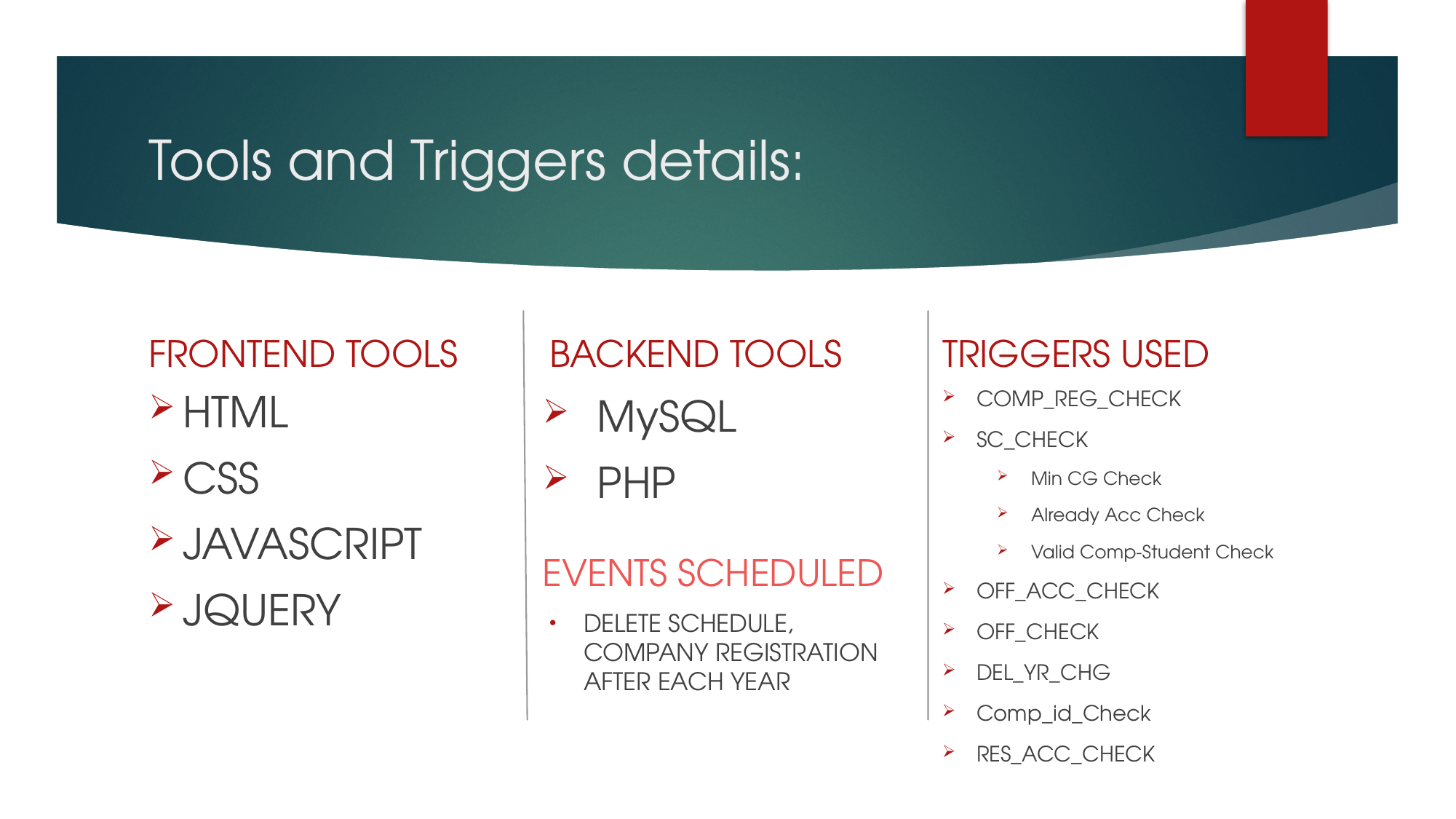

# Tools and Triggers details:
FRONTEND TOOLS
BACKEND TOOLS
TRIGGERS USED
COMP_REG_CHECK
SC_CHECK
Min CG Check
Already Acc Check
Valid Comp-Student Check
OFF_ACC_CHECK
OFF_CHECK
DEL_YR_CHG
Comp_id_Check
RES_ACC_CHECK
HTML
CSS
JAVASCRIPT
JQUERY
MySQL
PHP

EVENTS SCHEDULED
DELETE SCHEDULE, COMPANY REGISTRATION AFTER EACH YEAR